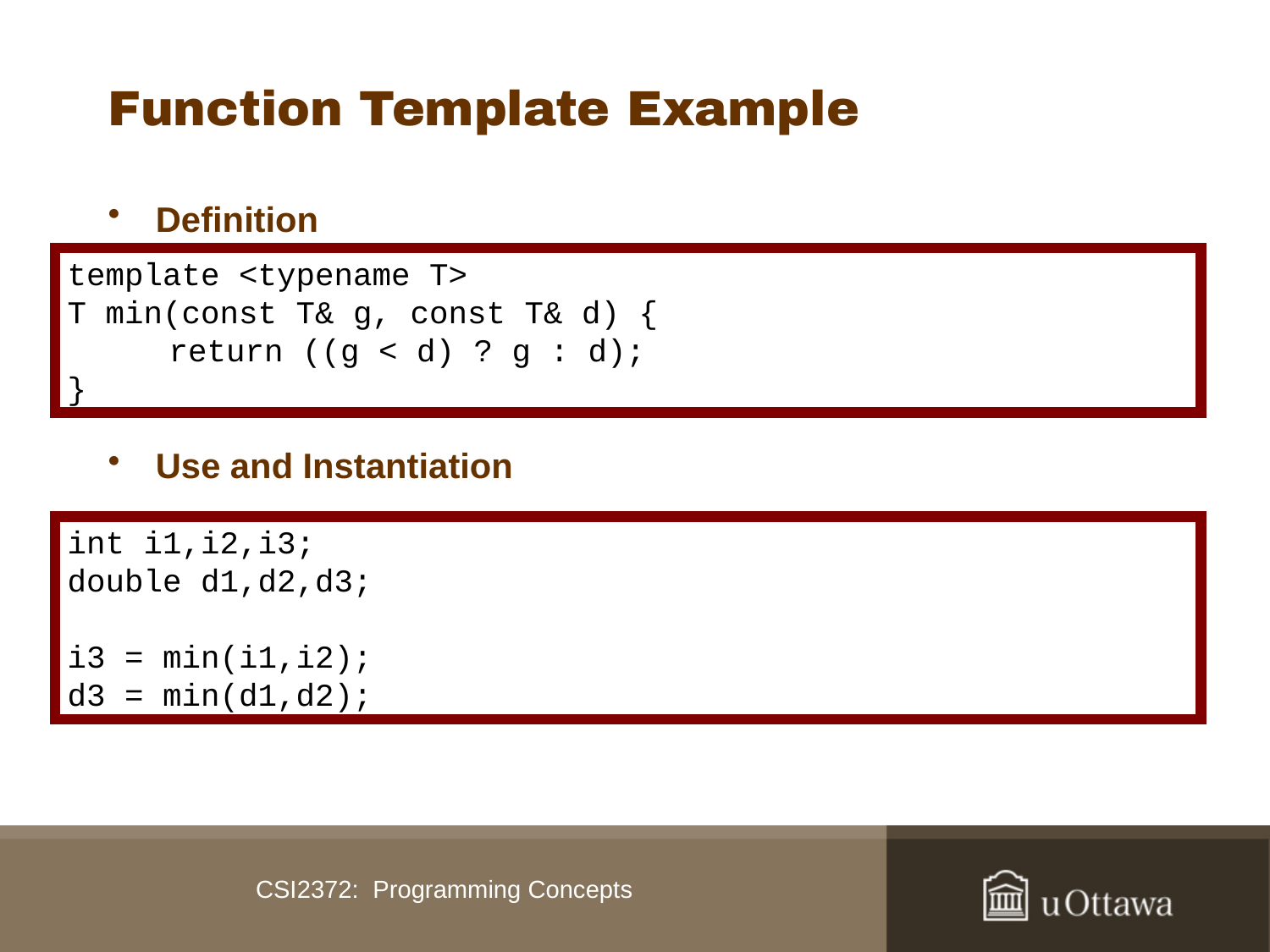

# Function Template Example
Definition

Use and Instantiation

Note: Type is inferred from function parameters
template <typename T>
T min(const T& g, const T& d) {
	  return ((g < d) ? g : d);
}
int i1,i2,i3;
double d1,d2,d3;

i3 = min(i1,i2);
d3 = min(d1,d2);
CSI2372:  Programming Concepts